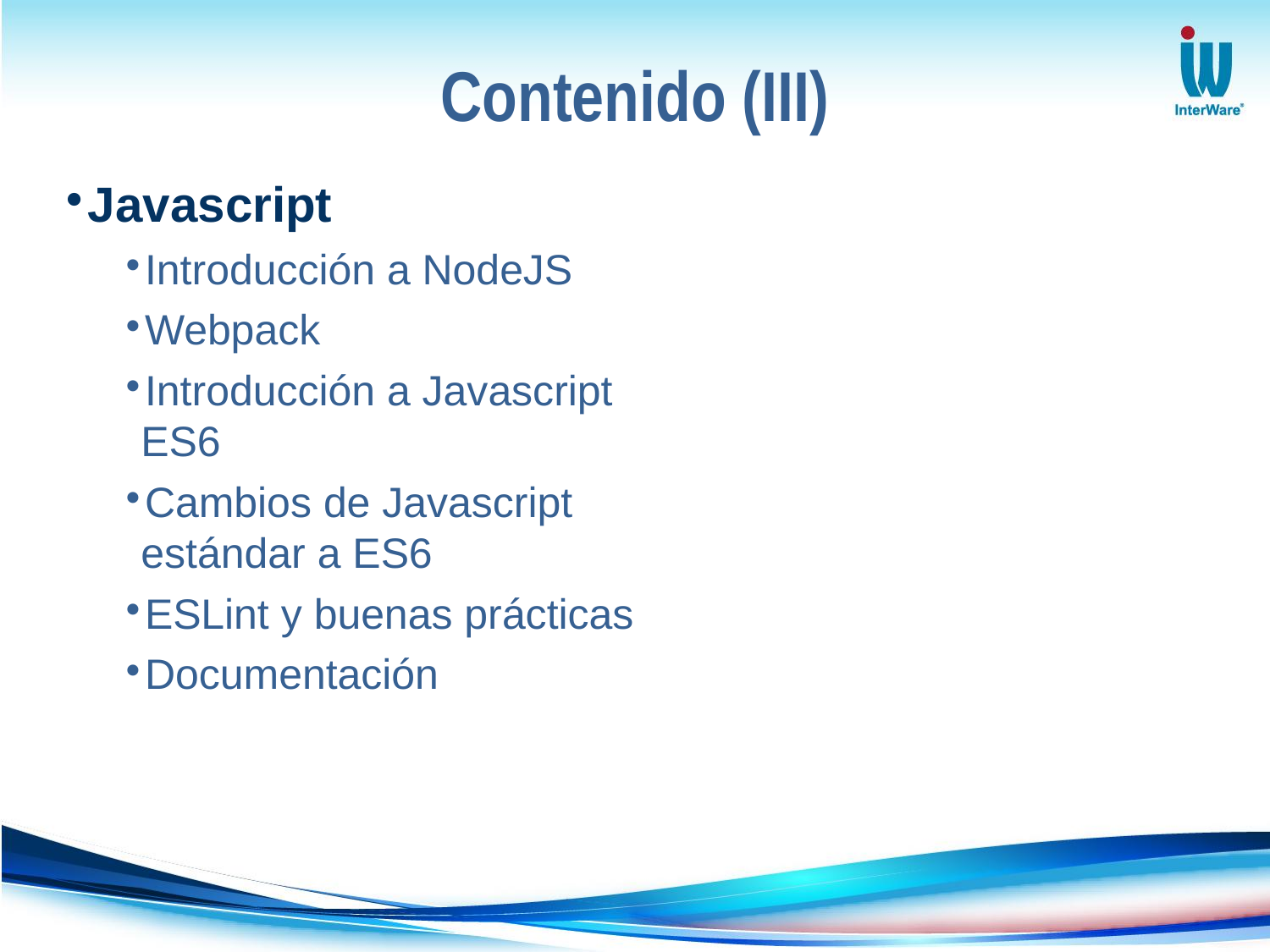

# Contenido (III)
Javascript
Introducción a NodeJS
Webpack
Introducción a Javascript ES6
Cambios de Javascript estándar a ES6
ESLint y buenas prácticas
Documentación